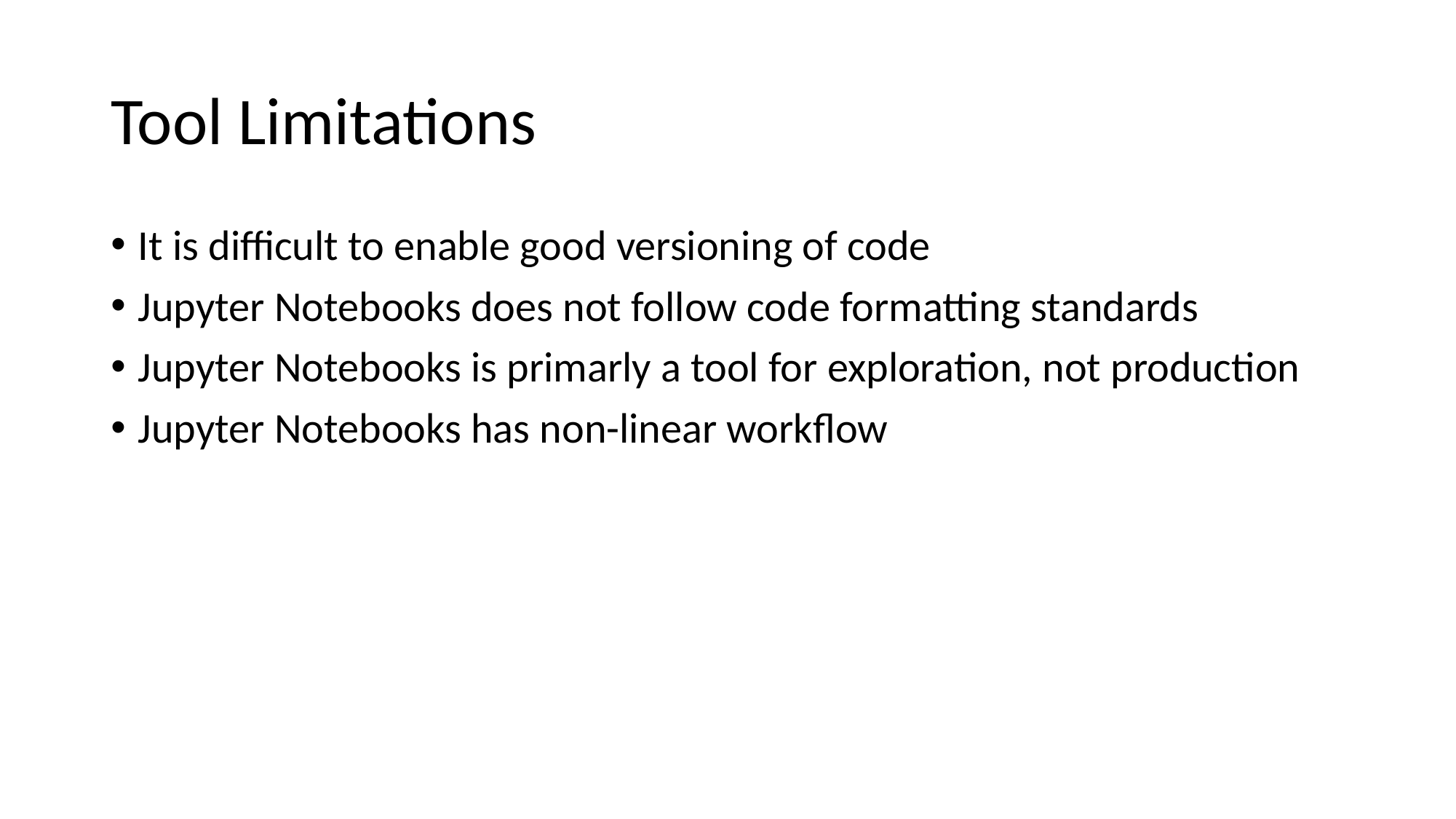

# Tool Limitations
It is difficult to enable good versioning of code
Jupyter Notebooks does not follow code formatting standards
Jupyter Notebooks is primarly a tool for exploration, not production
Jupyter Notebooks has non-linear workflow